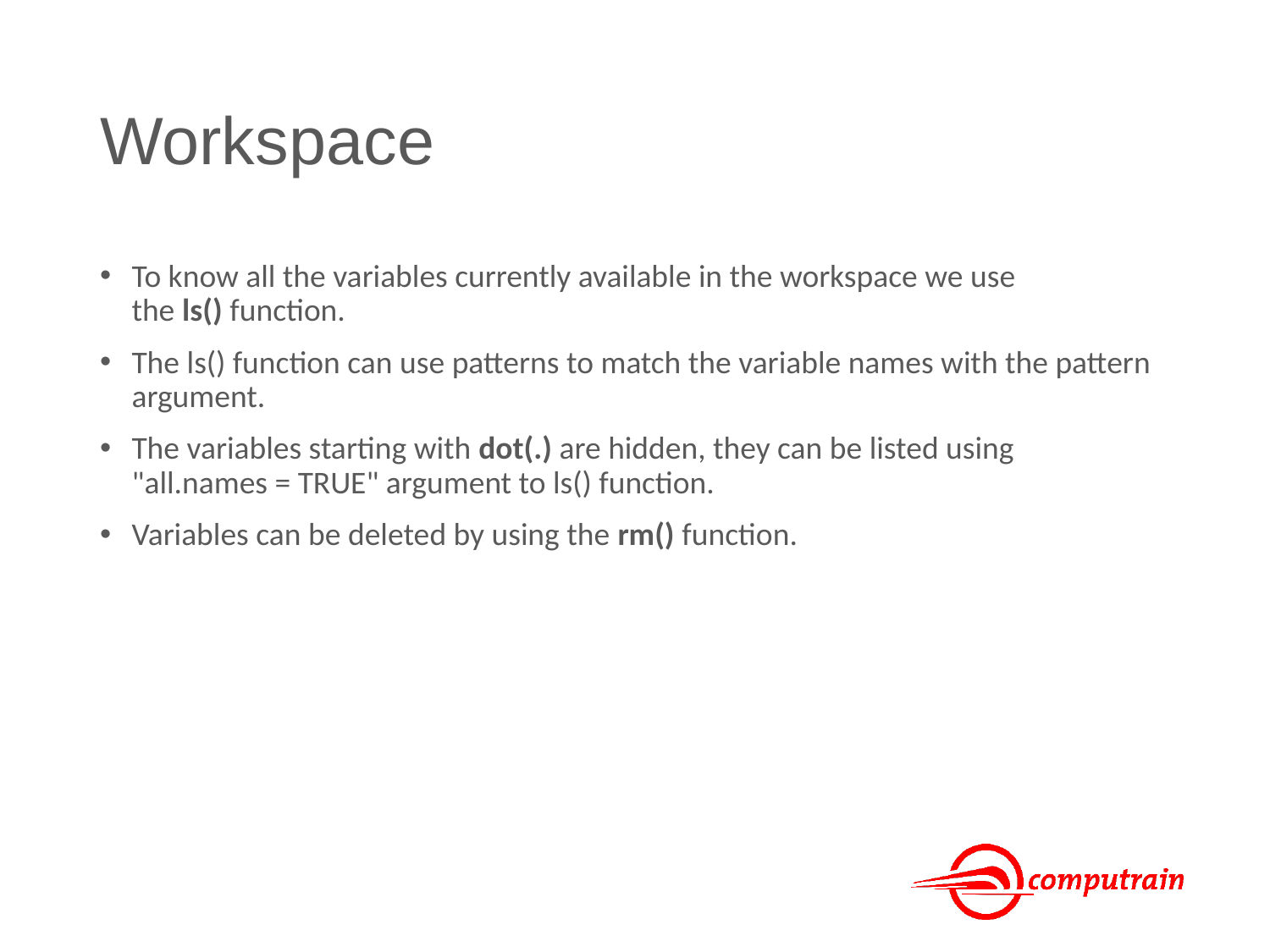

# Workspace
To know all the variables currently available in the workspace we use the ls() function.
The ls() function can use patterns to match the variable names with the pattern argument.
The variables starting with dot(.) are hidden, they can be listed using
"all.names = TRUE" argument to ls() function.
Variables can be deleted by using the rm() function.